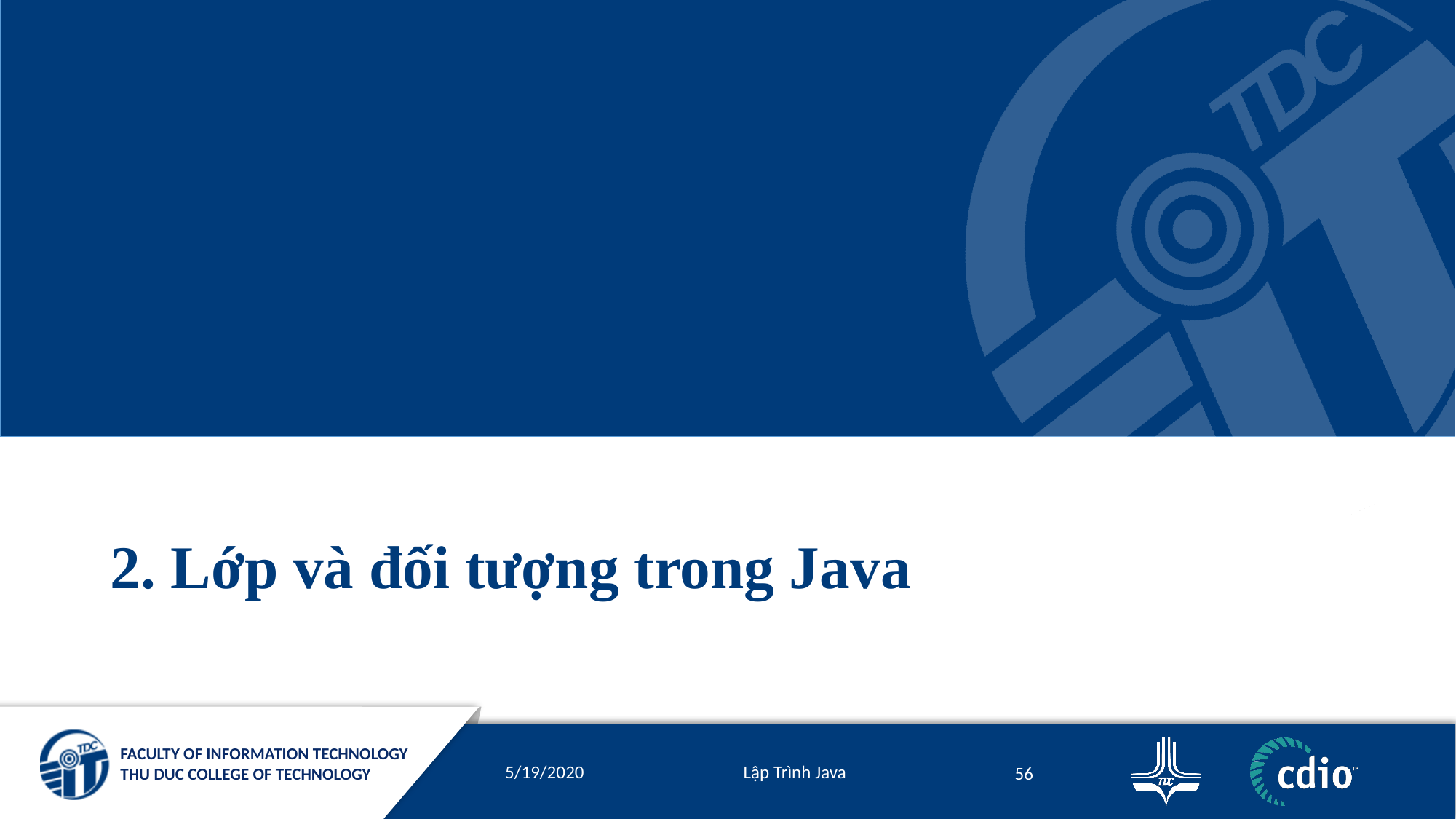

# 2. Lớp và đối tượng trong Java